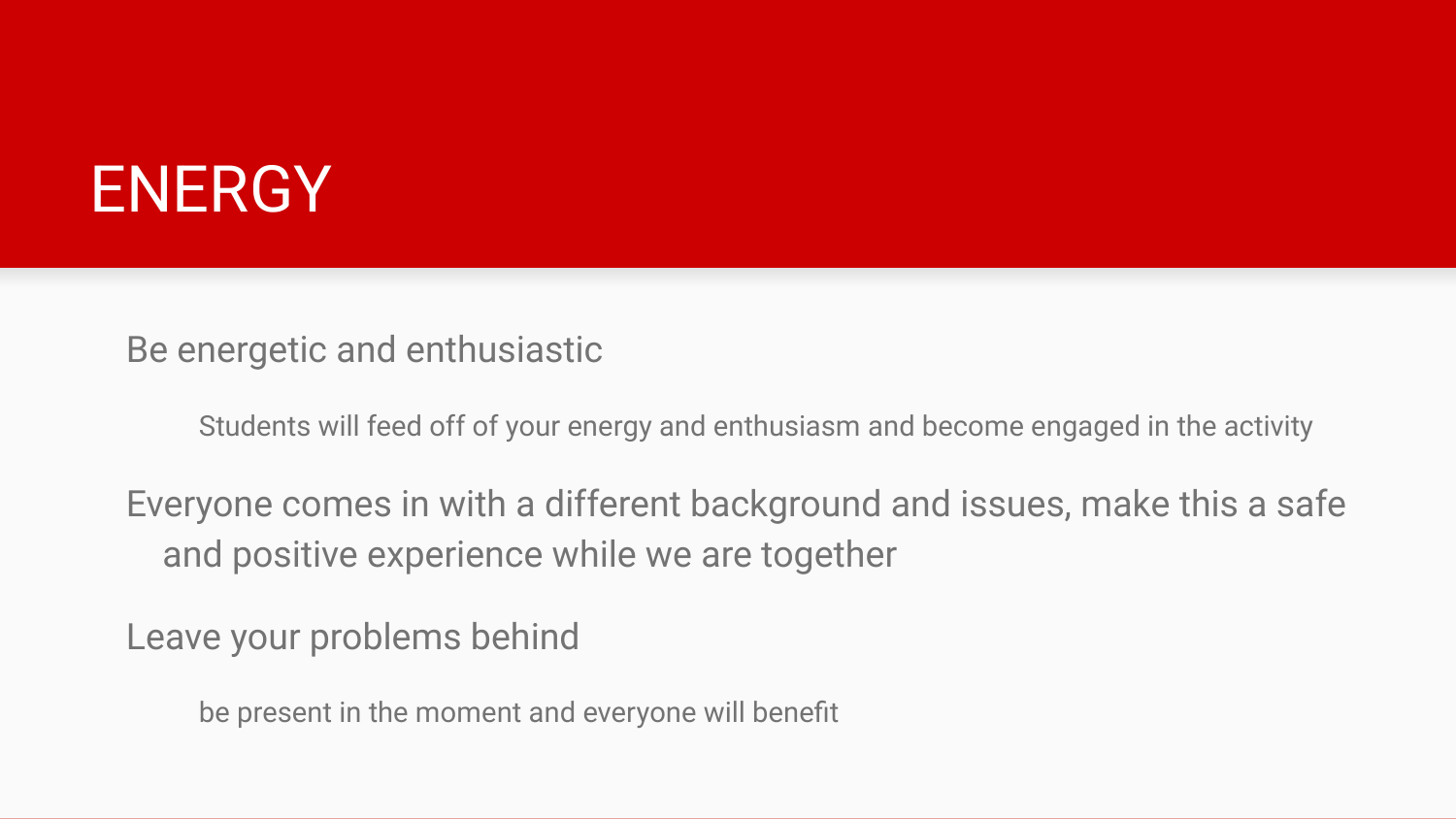

# ENERGY
Be energetic and enthusiastic
Students will feed off of your energy and enthusiasm and become engaged in the activity
Everyone comes in with a different background and issues, make this a safe and positive experience while we are together
Leave your problems behind
be present in the moment and everyone will benefit